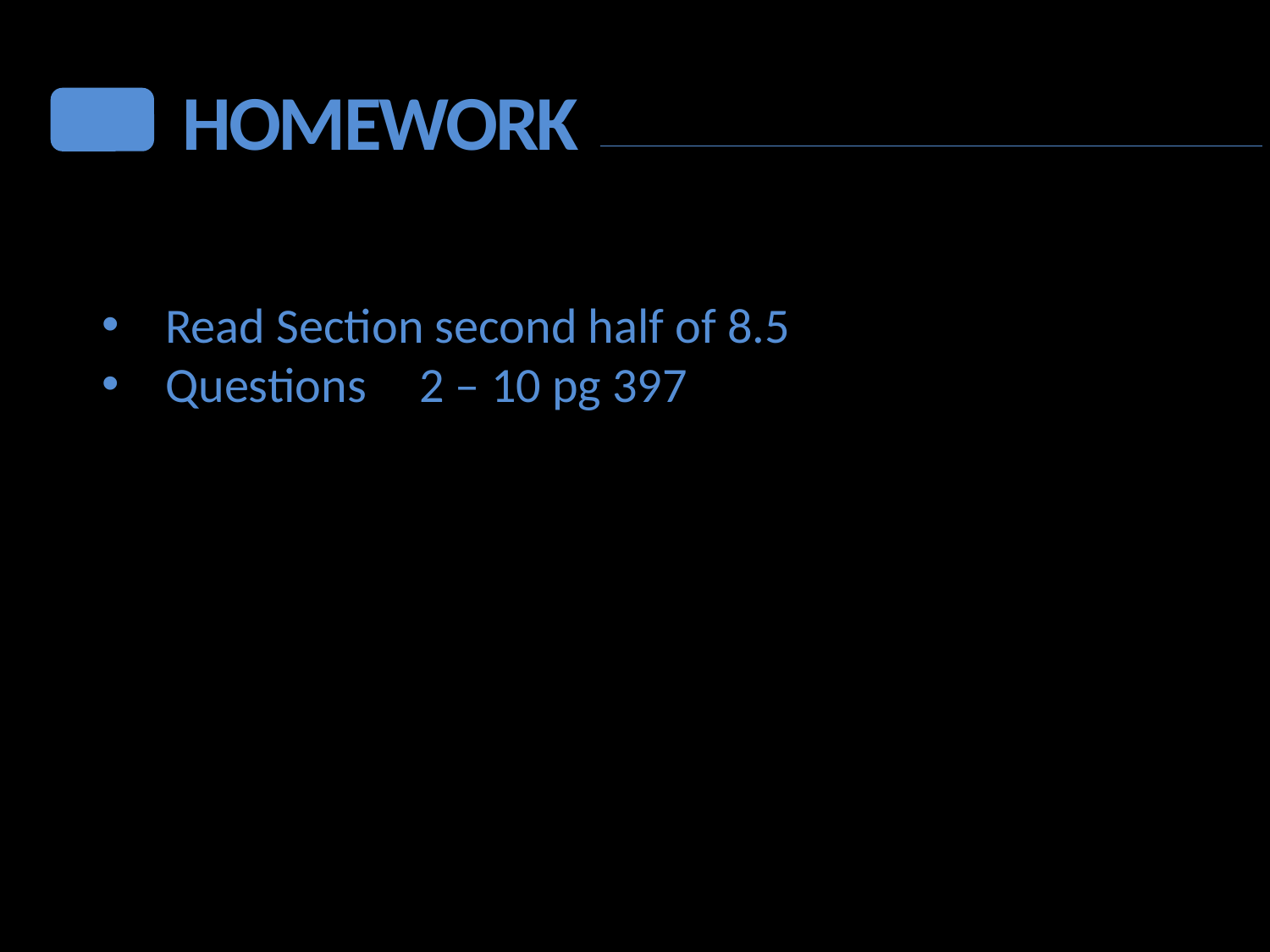

HOMEWORK

Read Section second half of 8.5
Questions	2 – 10 pg 397